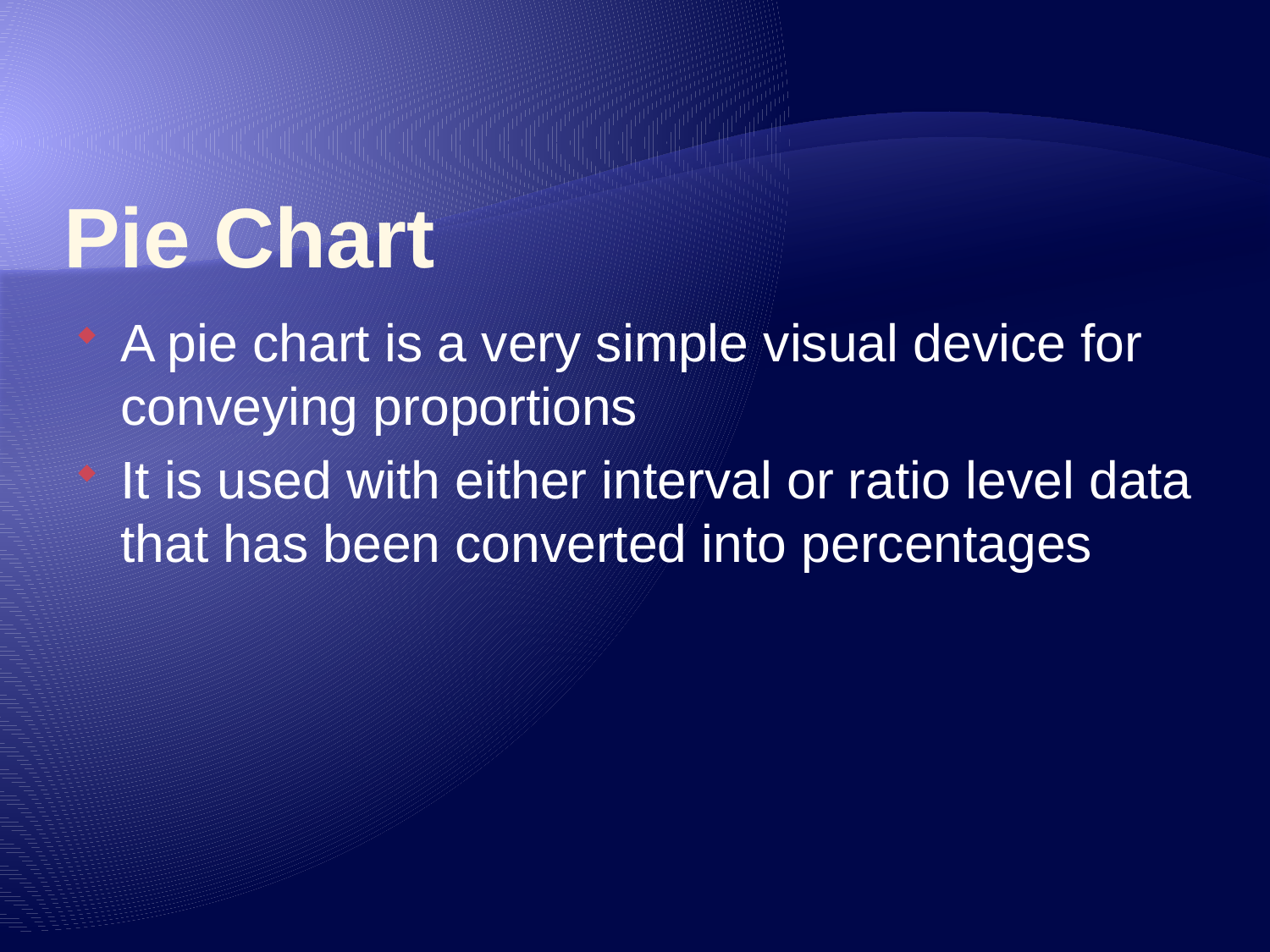

# Pie Chart
A pie chart is a very simple visual device for conveying proportions
It is used with either interval or ratio level data that has been converted into percentages